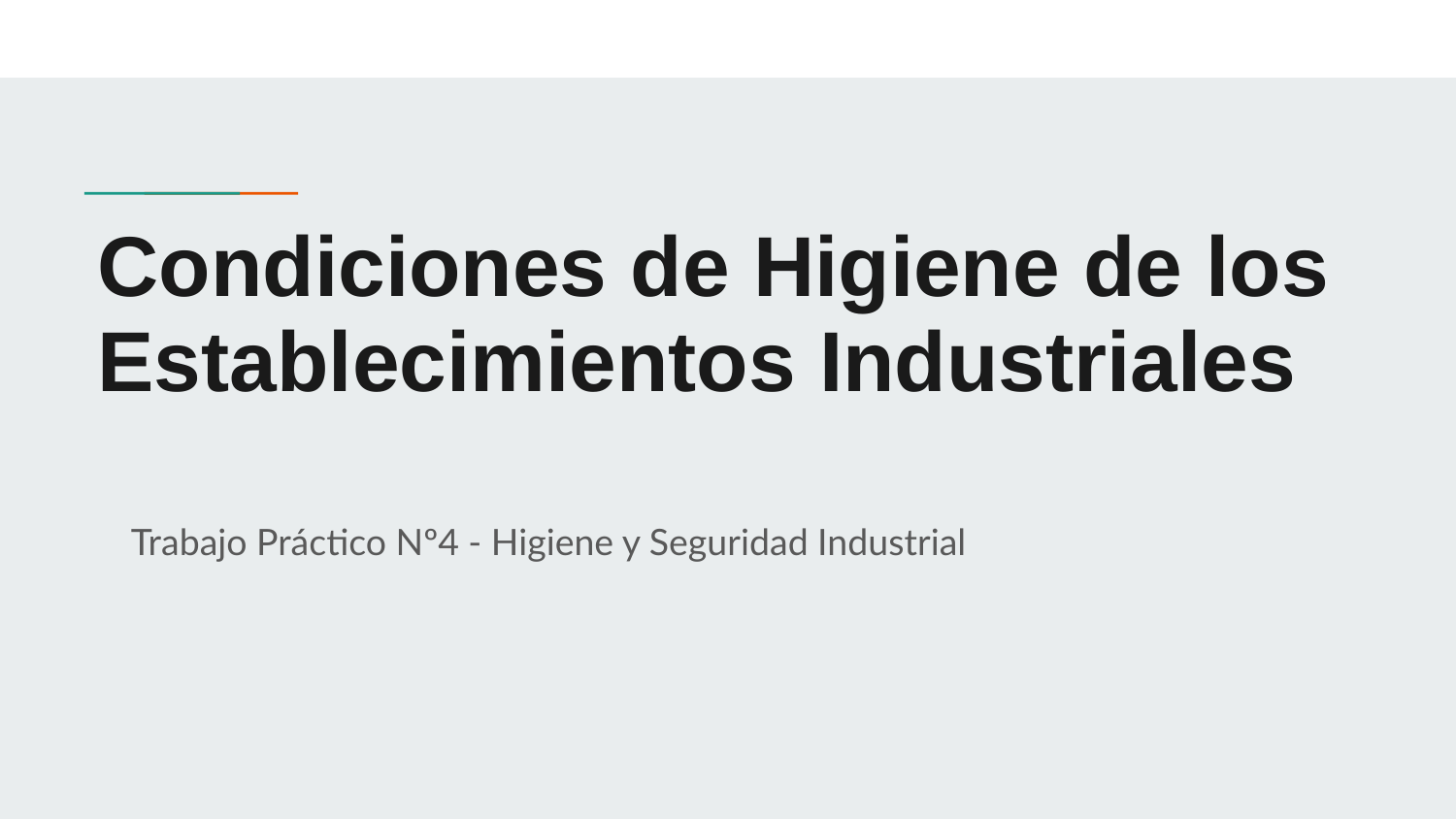

# Condiciones de Higiene de los Establecimientos Industriales
Trabajo Práctico Nº4 - Higiene y Seguridad Industrial